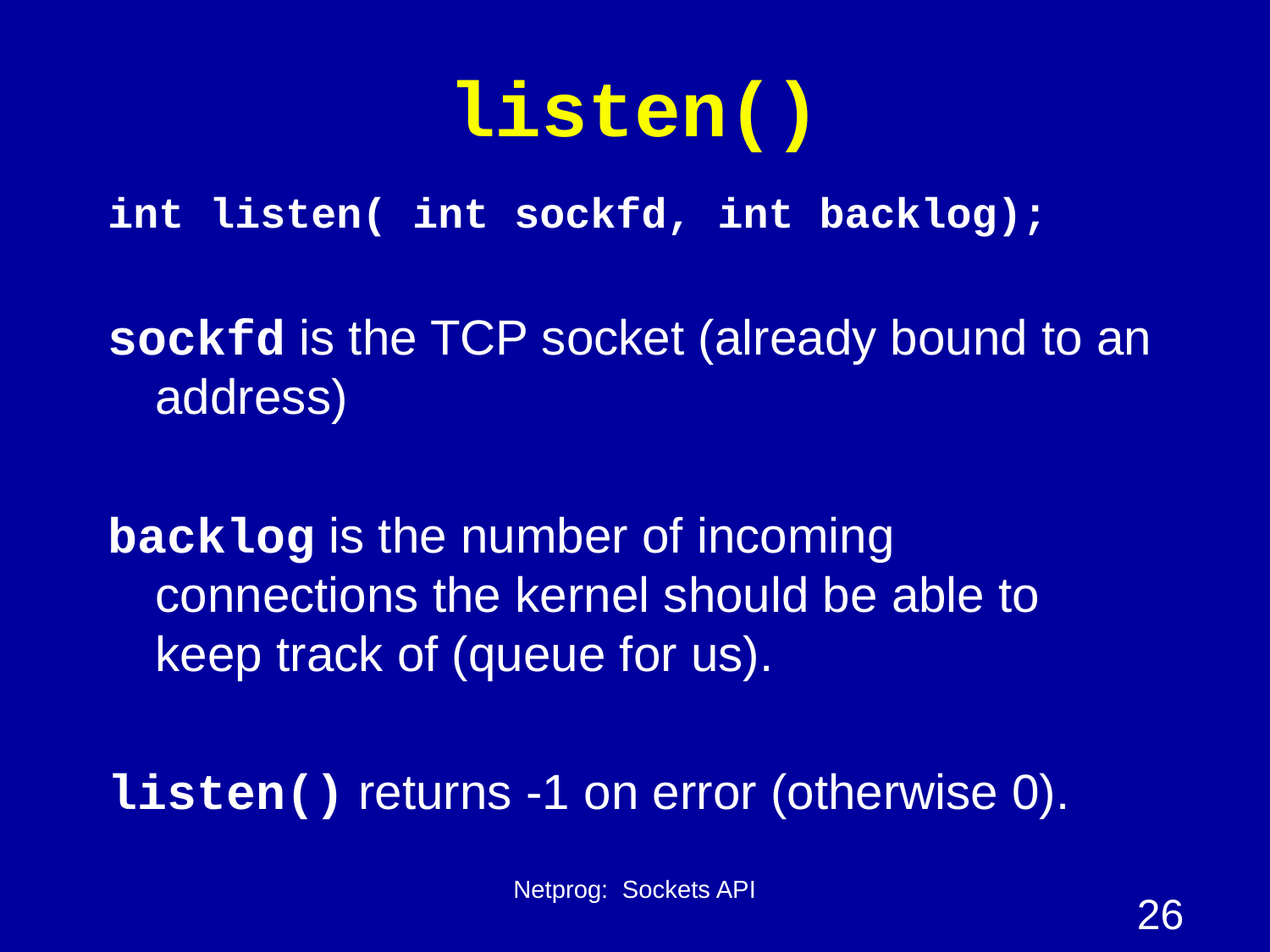

# listen()
int listen( int sockfd, int backlog);

sockfd is the TCP socket (already bound to an address)

backlog is the number of incoming connections the kernel should be able to keep track of (queue for us).

listen() returns -1 on error (otherwise 0).

Netprog:  Sockets API